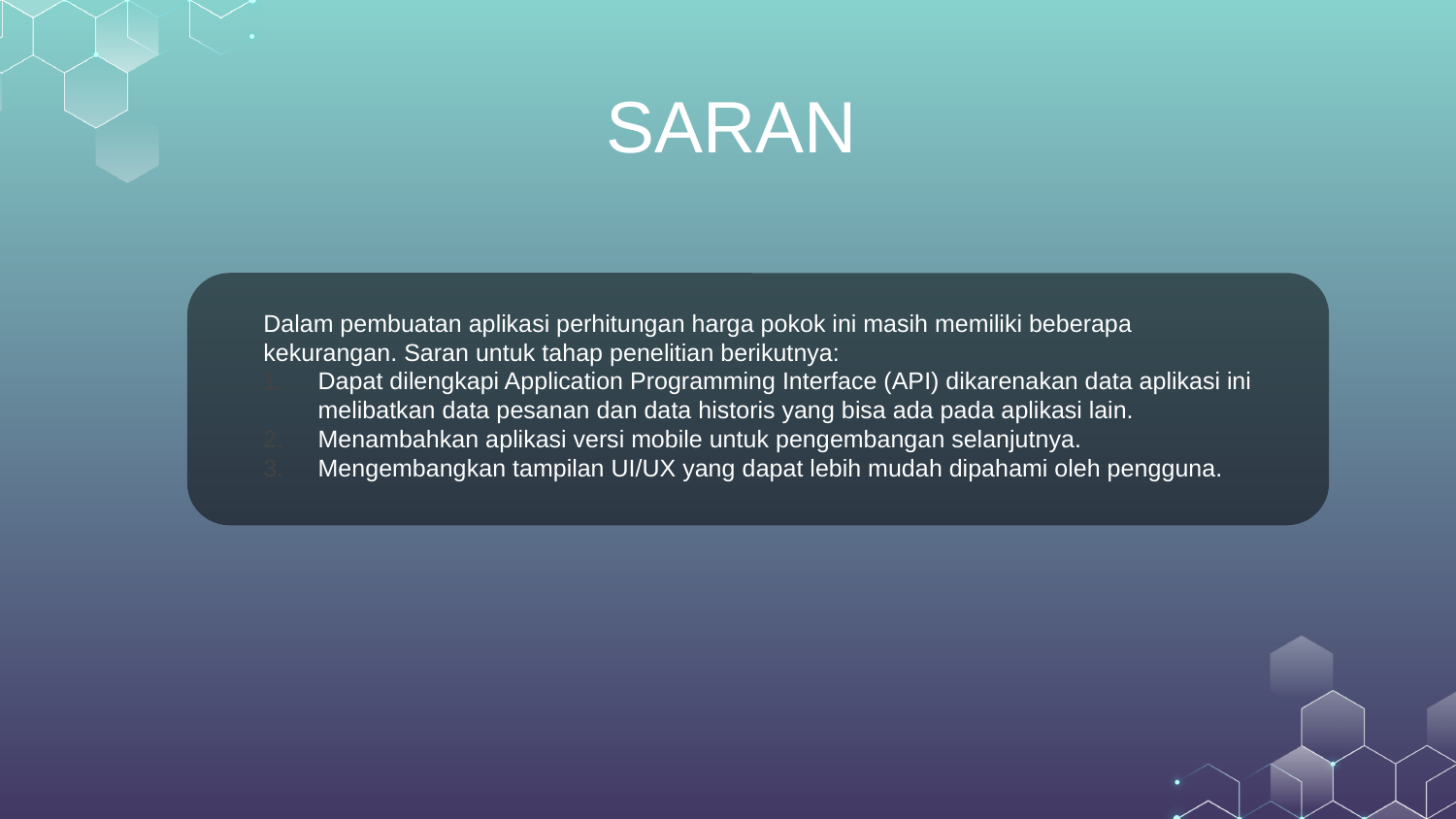

# SARAN
Dalam pembuatan aplikasi perhitungan harga pokok ini masih memiliki beberapa kekurangan. Saran untuk tahap penelitian berikutnya:
Dapat dilengkapi Application Programming Interface (API) dikarenakan data aplikasi ini melibatkan data pesanan dan data historis yang bisa ada pada aplikasi lain.
Menambahkan aplikasi versi mobile untuk pengembangan selanjutnya.
Mengembangkan tampilan UI/UX yang dapat lebih mudah dipahami oleh pengguna.